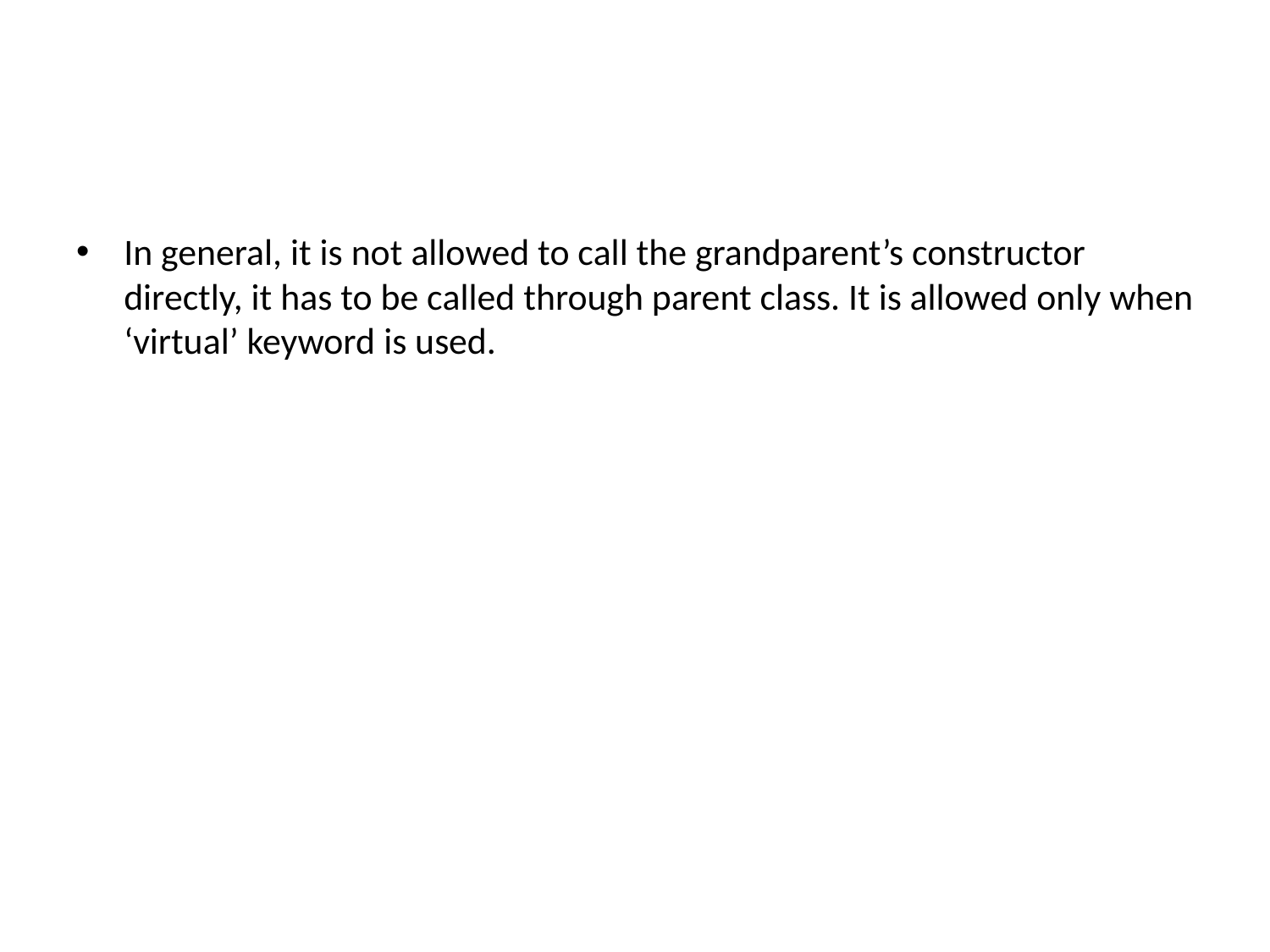

#
In general, it is not allowed to call the grandparent’s constructor directly, it has to be called through parent class. It is allowed only when ‘virtual’ keyword is used.